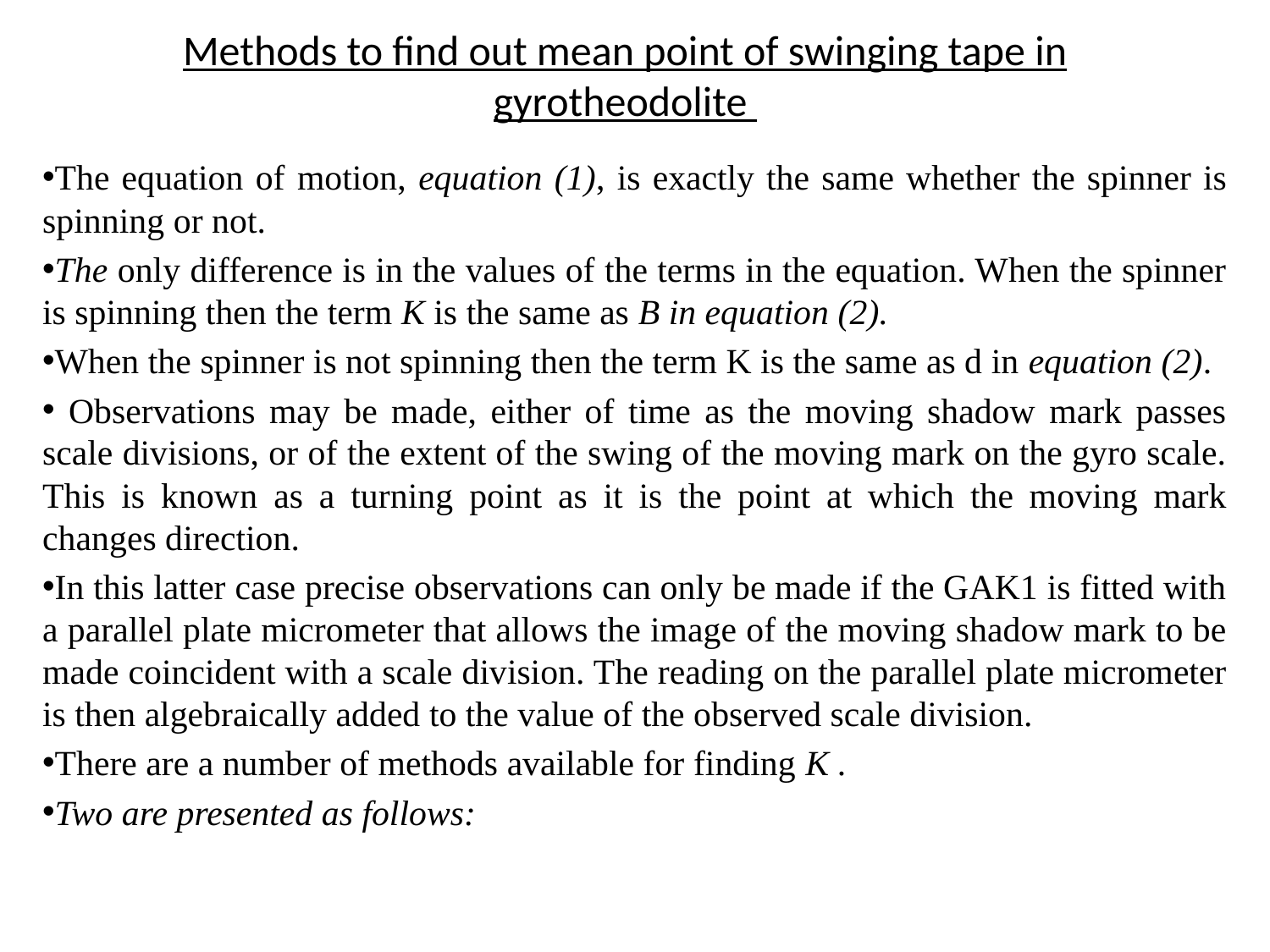

# Methods to find out mean point of swinging tape in gyrotheodolite
The equation of motion, equation (1), is exactly the same whether the spinner is spinning or not.
The only difference is in the values of the terms in the equation. When the spinner is spinning then the term K is the same as B in equation (2).
When the spinner is not spinning then the term K is the same as d in equation (2).
 Observations may be made, either of time as the moving shadow mark passes scale divisions, or of the extent of the swing of the moving mark on the gyro scale. This is known as a turning point as it is the point at which the moving mark changes direction.
In this latter case precise observations can only be made if the GAK1 is fitted with a parallel plate micrometer that allows the image of the moving shadow mark to be made coincident with a scale division. The reading on the parallel plate micrometer is then algebraically added to the value of the observed scale division.
There are a number of methods available for finding K .
Two are presented as follows: